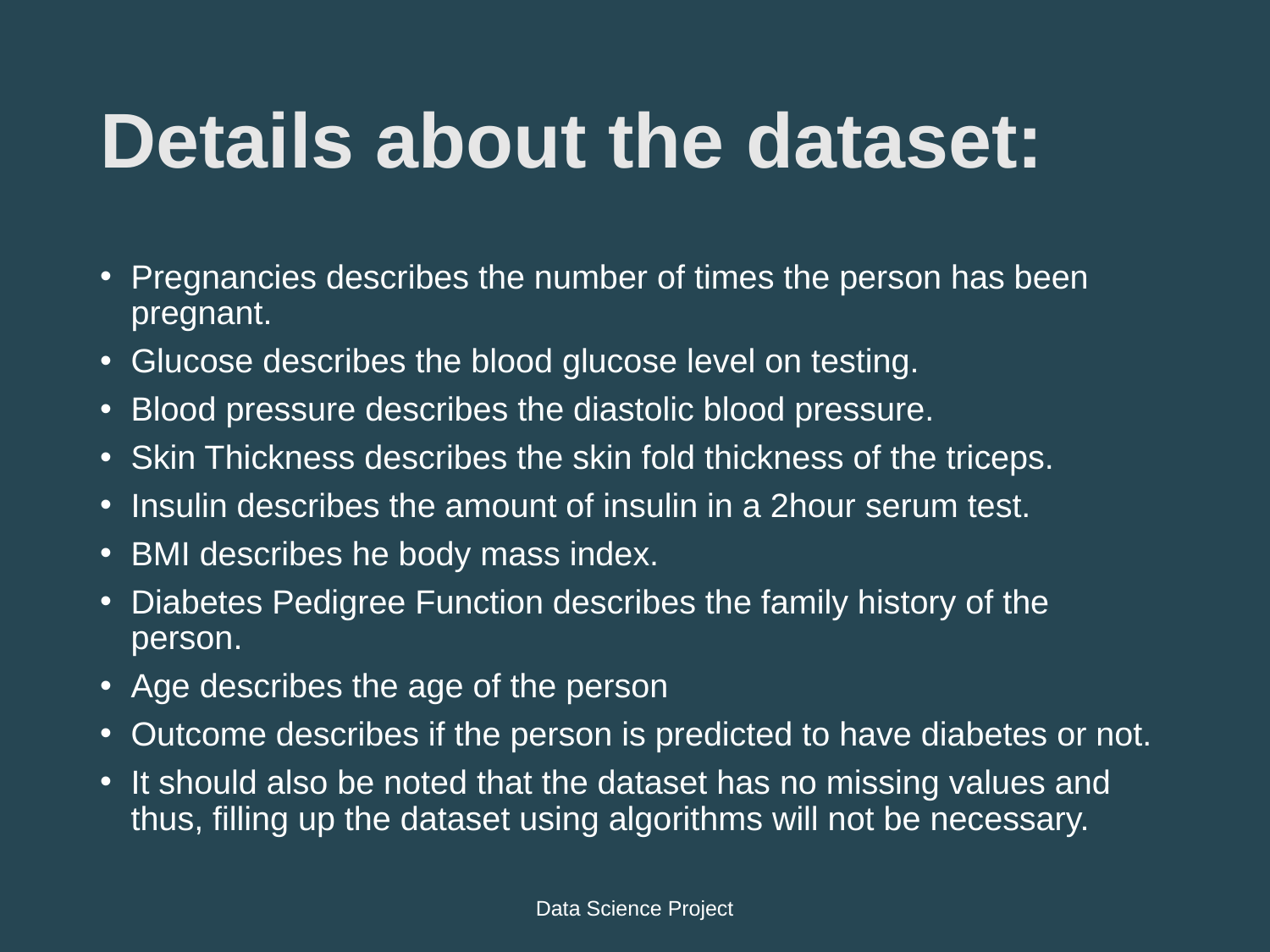

# Details about the dataset:
Pregnancies describes the number of times the person has been pregnant.
Glucose describes the blood glucose level on testing.
Blood pressure describes the diastolic blood pressure.
Skin Thickness describes the skin fold thickness of the triceps.
Insulin describes the amount of insulin in a 2hour serum test.
BMI describes he body mass index.
Diabetes Pedigree Function describes the family history of the person.
Age describes the age of the person
Outcome describes if the person is predicted to have diabetes or not.
It should also be noted that the dataset has no missing values and thus, filling up the dataset using algorithms will not be necessary.

Data Science Project